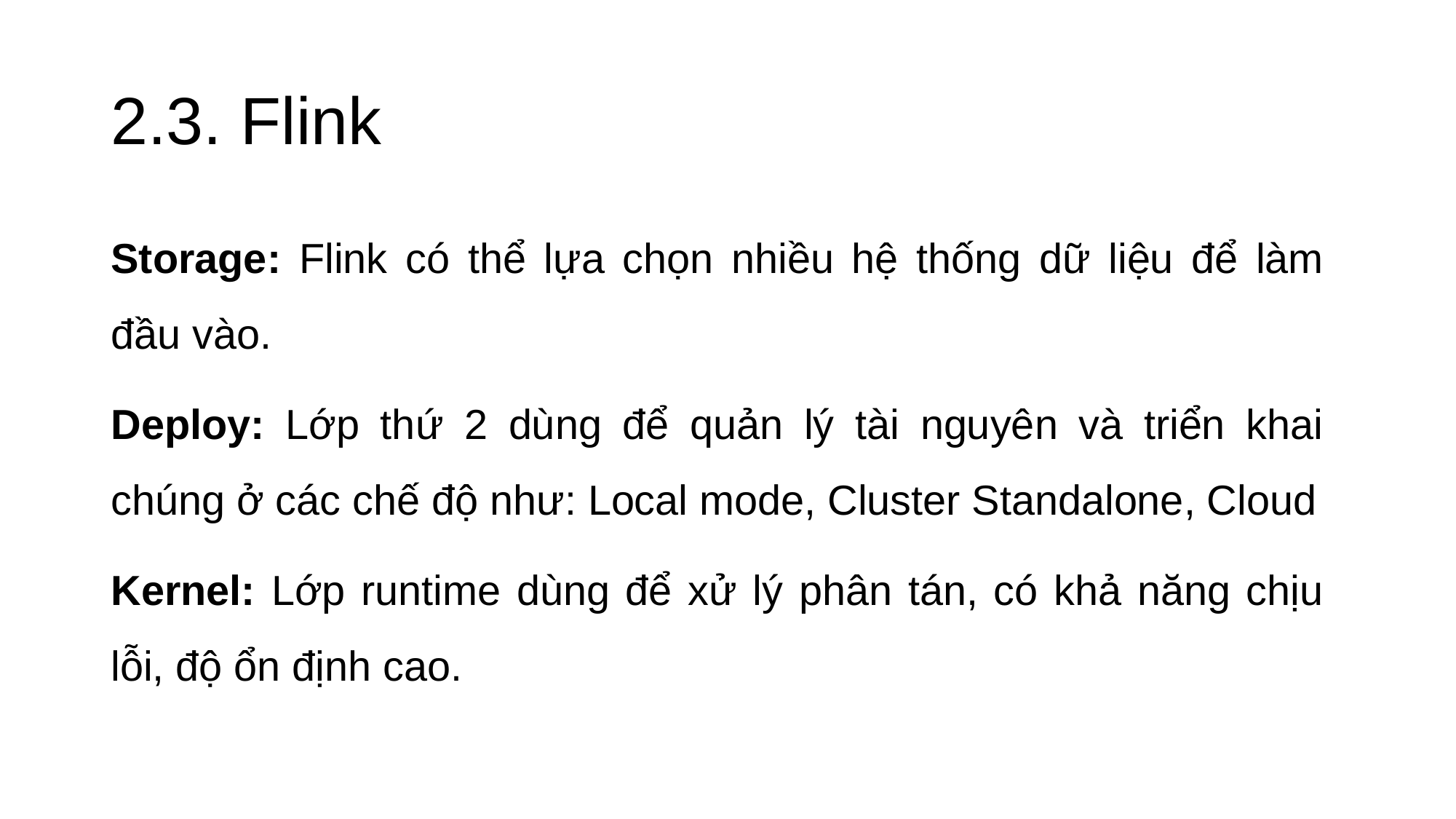

# 2.3. Flink
Storage: Flink có thể lựa chọn nhiều hệ thống dữ liệu để làm đầu vào.
Deploy: Lớp thứ 2 dùng để quản lý tài nguyên và triển khai chúng ở các chế độ như: Local mode, Cluster Standalone, Cloud
Kernel: Lớp runtime dùng để xử lý phân tán, có khả năng chịu lỗi, độ ổn định cao.